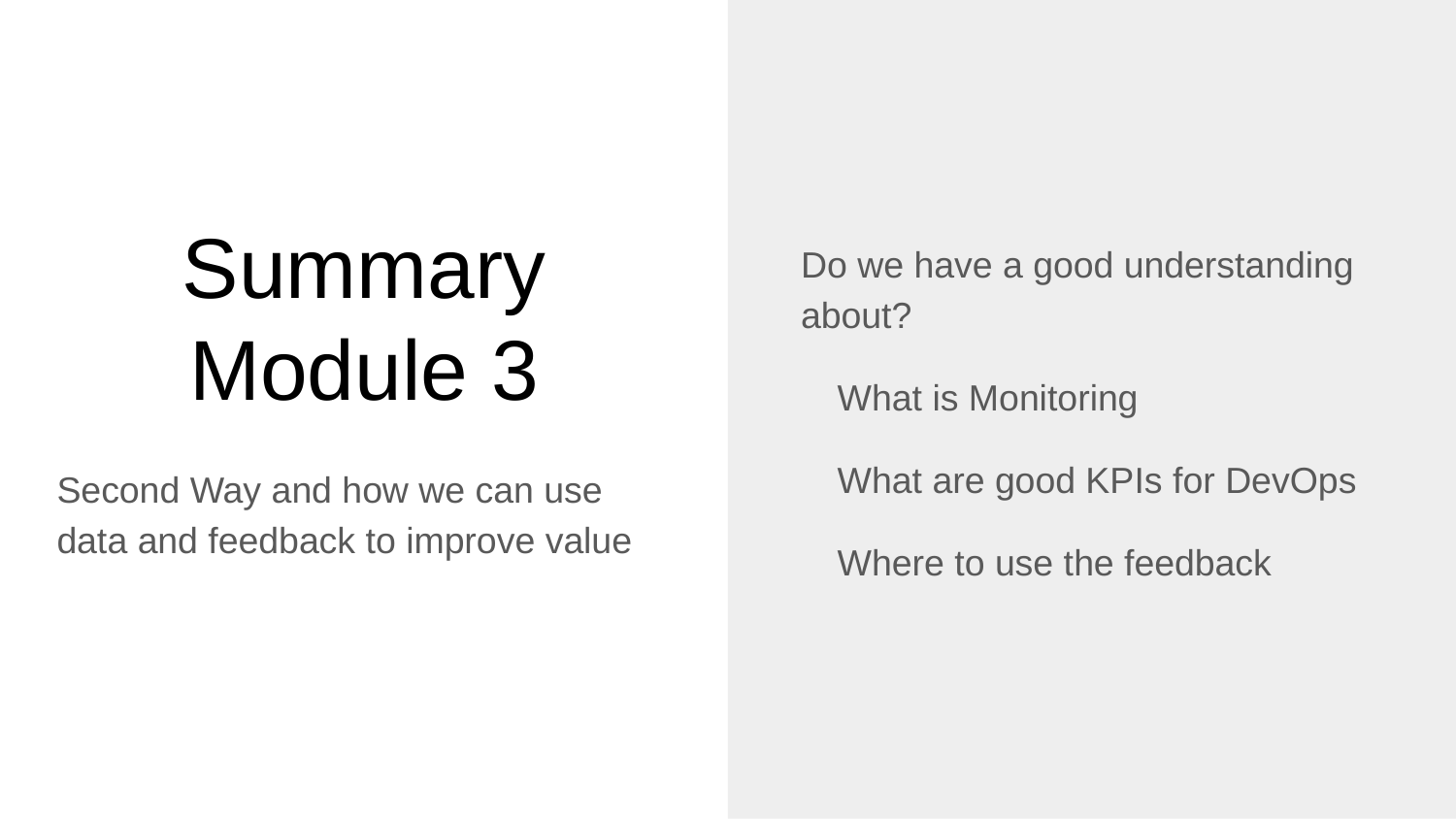

Do we have a good understanding about?
What is Monitoring
What are good KPIs for DevOps
Where to use the feedback
# Summary Module 3
Second Way and how we can use data and feedback to improve value